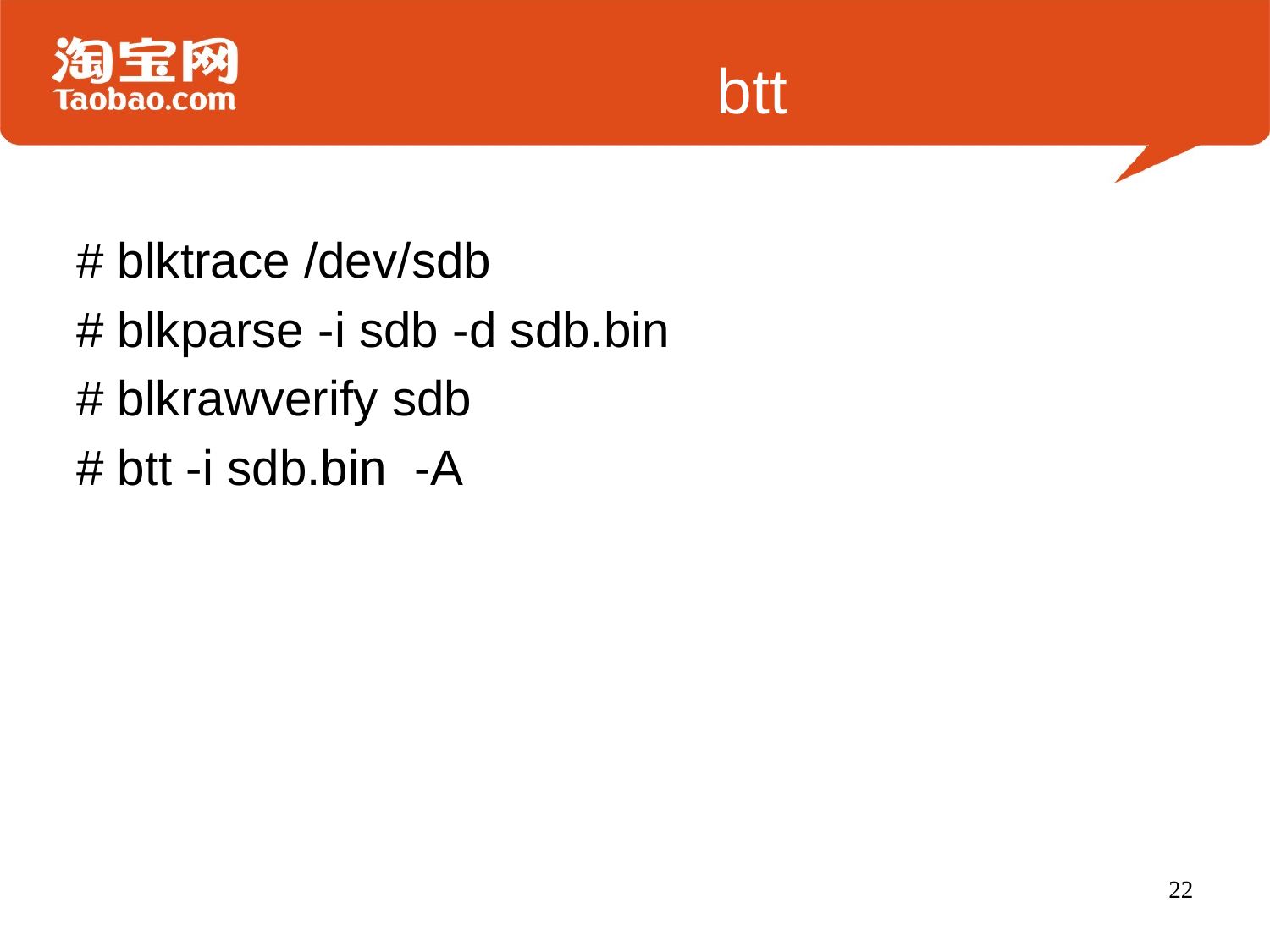

# btt
# blktrace /dev/sdb
# blkparse -i sdb -d sdb.bin
# blkrawverify sdb
# btt -i sdb.bin  -A

22